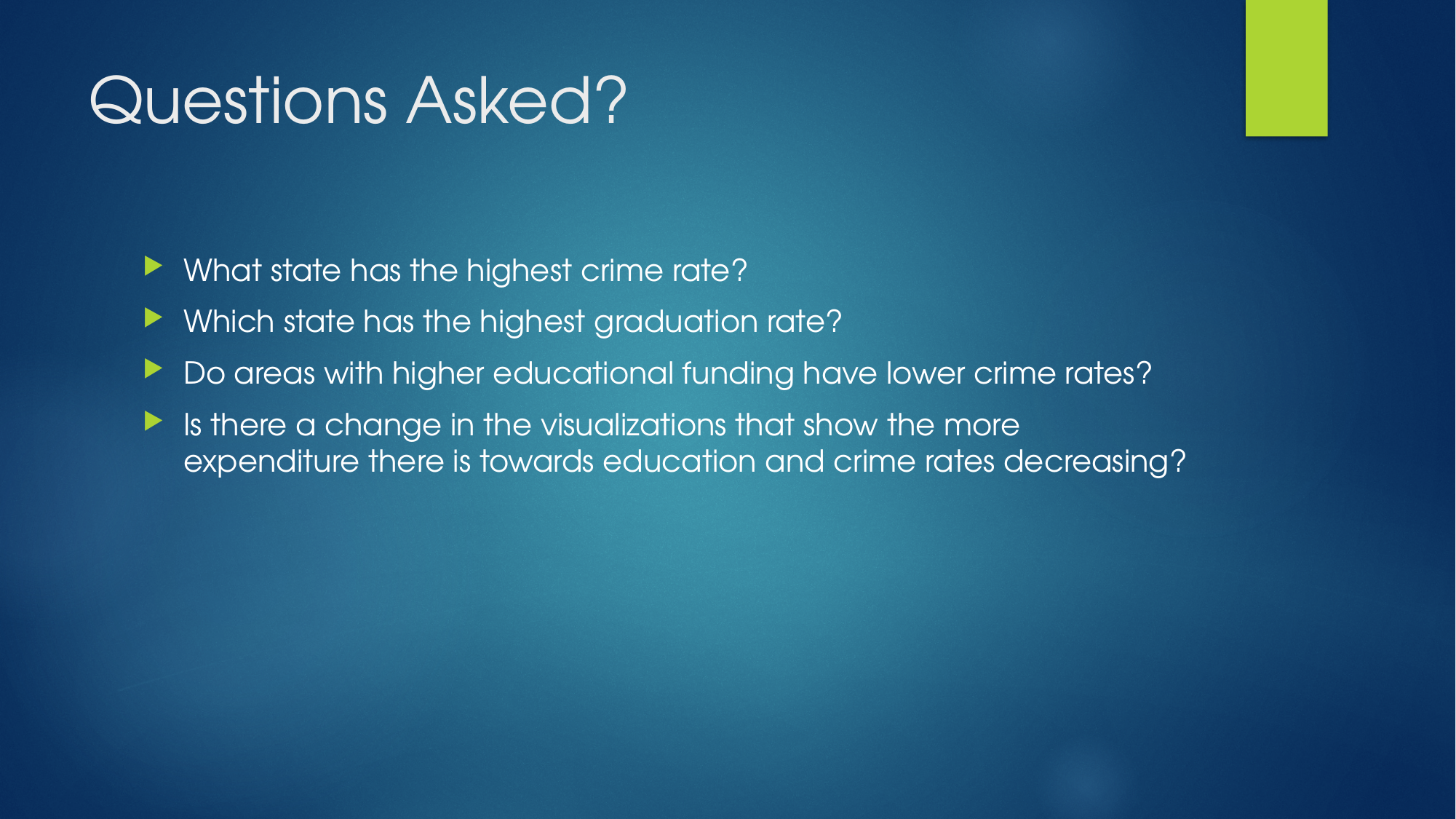

# Questions Asked?
What state has the highest crime rate?
Which state has the highest graduation rate?
Do areas with higher educational funding have lower crime rates?
Is there a change in the visualizations that show the more expenditure there is towards education and crime rates decreasing?